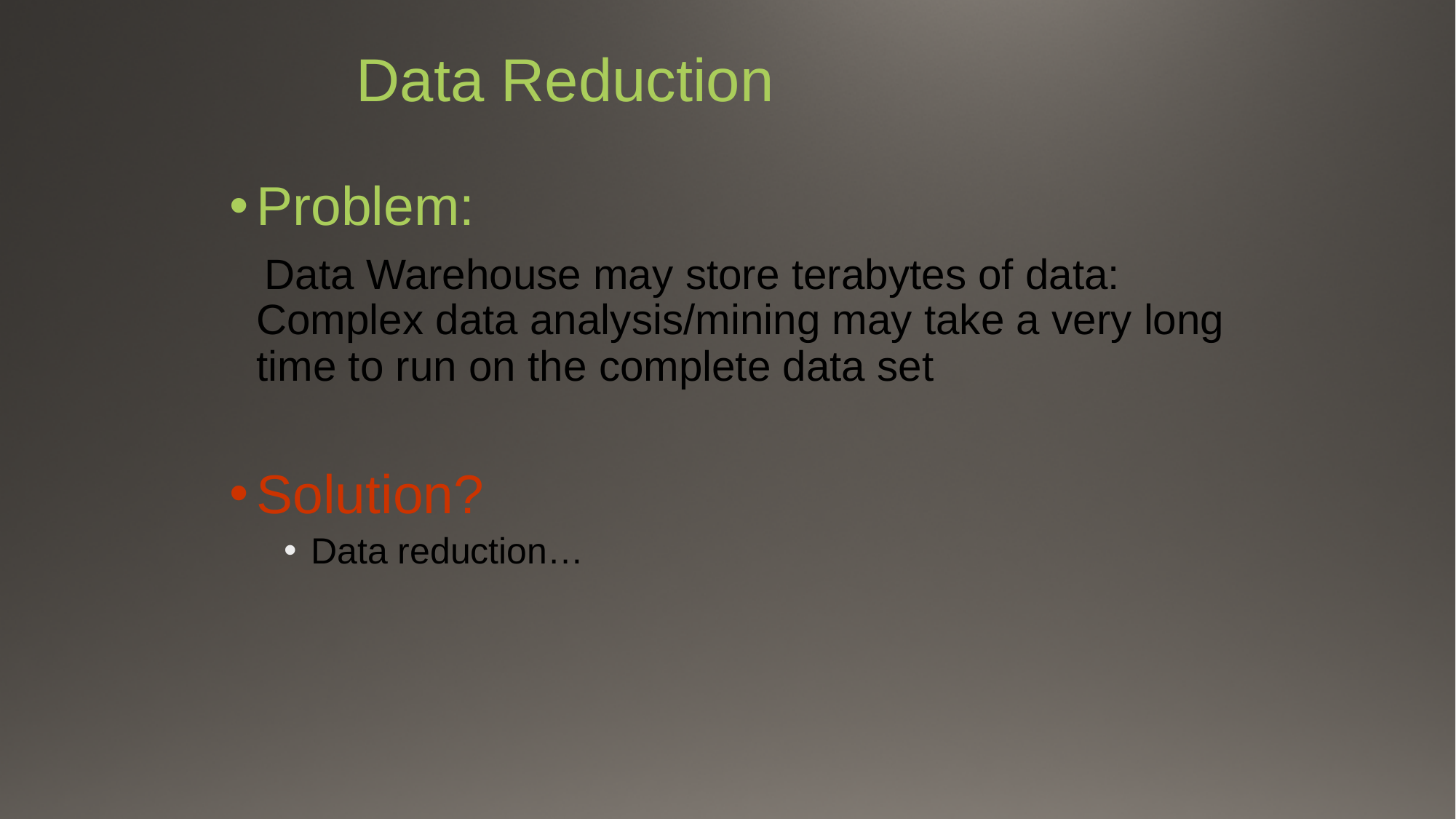

# Data Reduction
Problem:
   Data Warehouse may store terabytes of data: Complex data analysis/mining may take a very long time to run on the complete data set

Solution?
Data reduction…